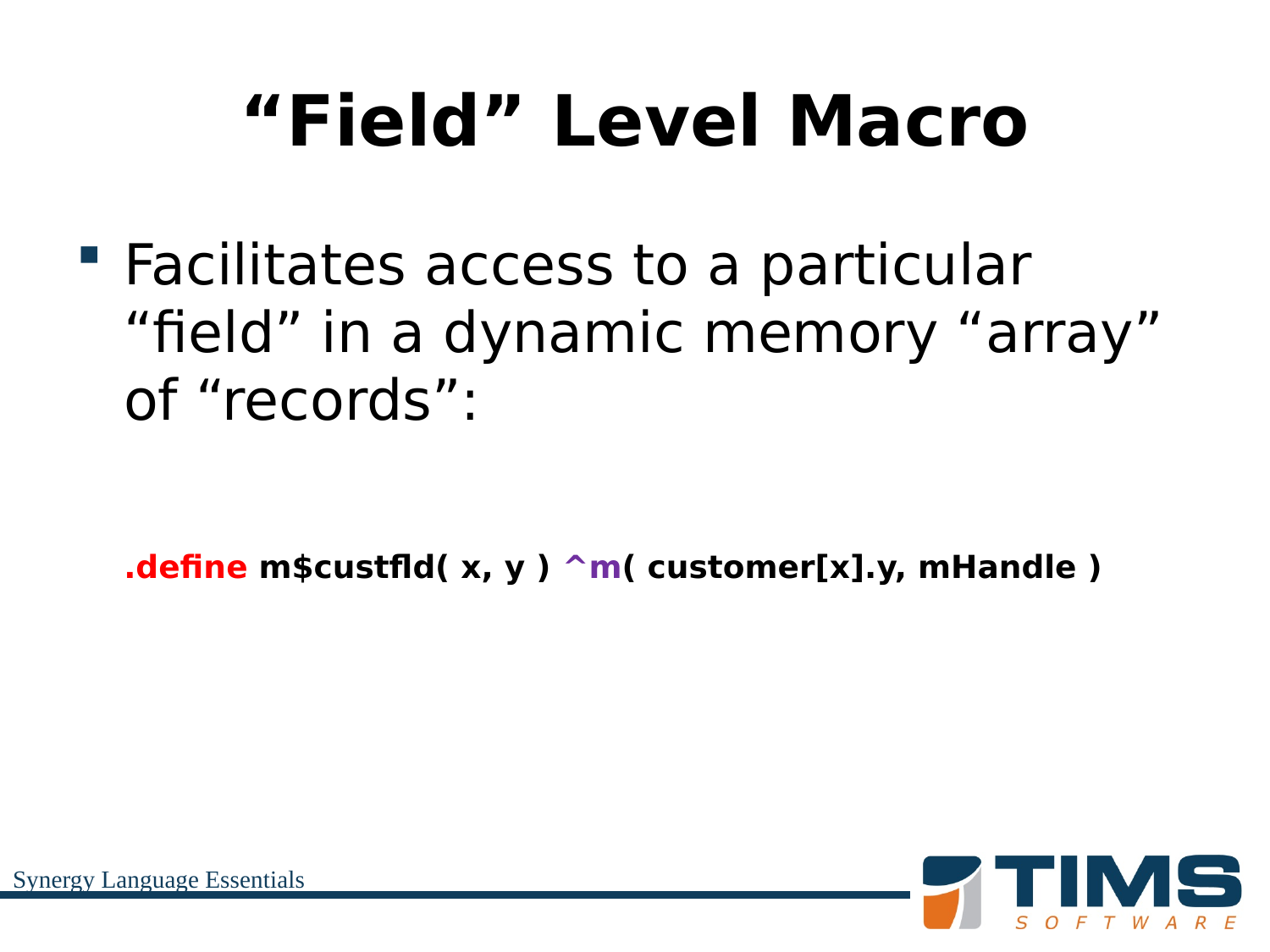

# “Field” Level Macro
Facilitates access to a particular “field” in a dynamic memory “array” of “records”:

	.define m$custfld( x, y ) ^m( customer[x].y, mHandle )
Synergy Language Essentials